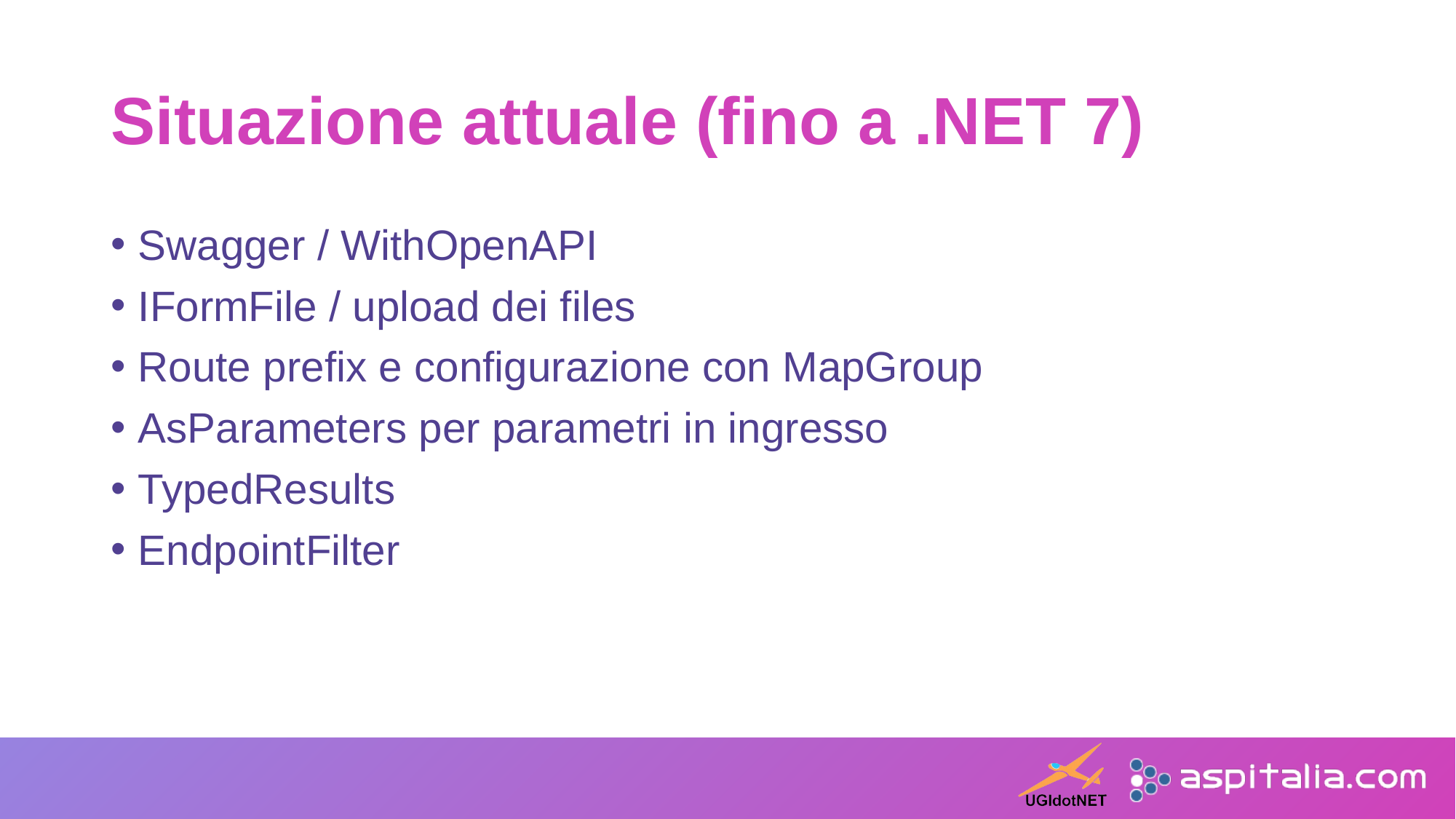

# Situazione attuale (fino a .NET 7)
Swagger / WithOpenAPI
IFormFile / upload dei files
Route prefix e configurazione con MapGroup
AsParameters per parametri in ingresso
TypedResults
EndpointFilter